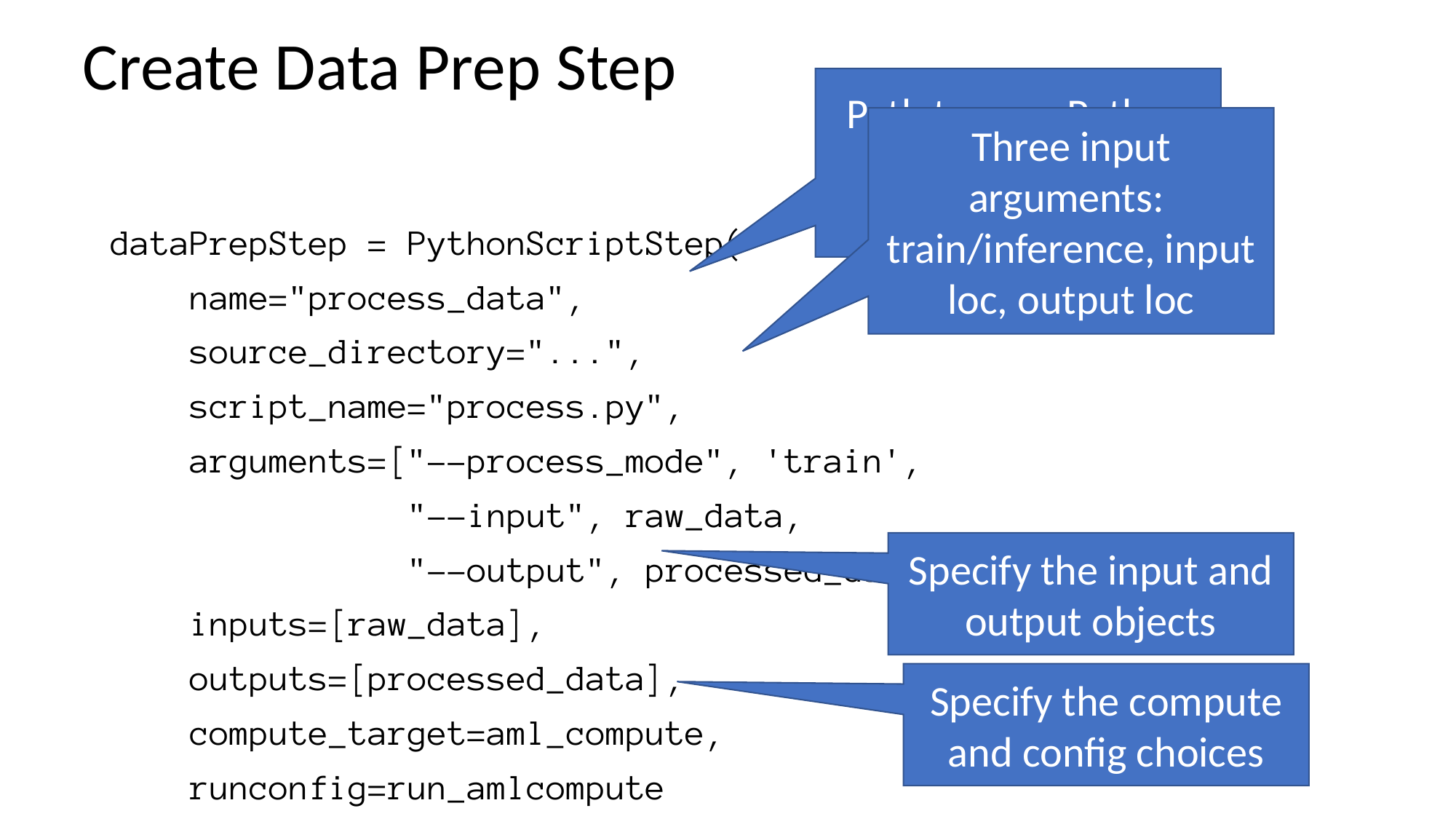

# Create Data Prep Step
Path to your Python script named process.py
Three input arguments:  train/inference, input loc, output loc
dataPrepStep = PythonScriptStep(
    name="process_data",
    source_directory="...",
    script_name="process.py",
    arguments=["--process_mode", 'train',
               "--input", raw_data,
               "--output", processed_data],
    inputs=[raw_data],
    outputs=[processed_data],
    compute_target=aml_compute,
    runconfig=run_amlcompute
)
Specify the input and output objects
Specify the compute and config choices